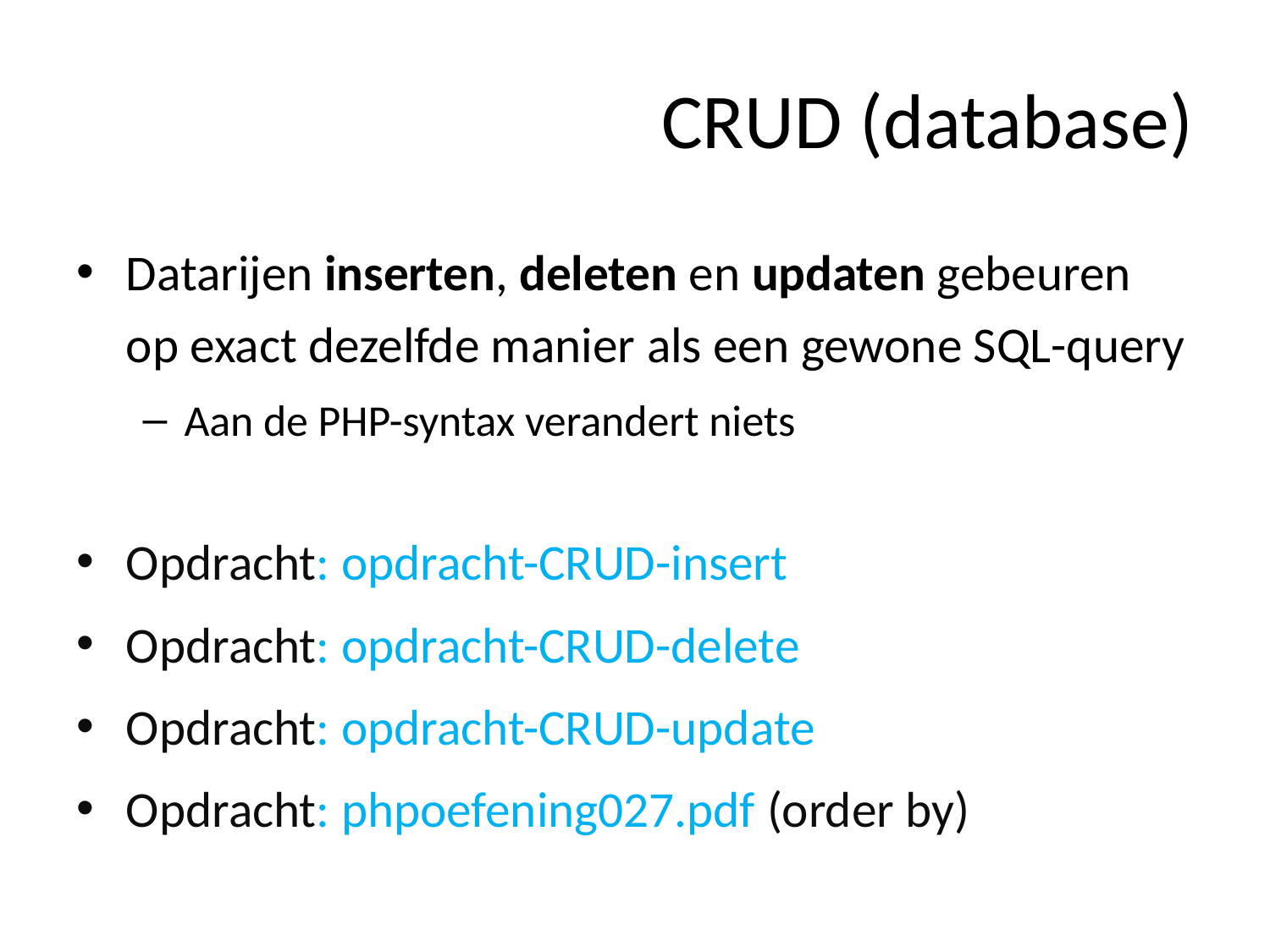

# CRUD (database)
Datarijen inserten, deleten en updaten gebeuren op exact dezelfde manier als een gewone SQL-query
Aan de PHP-syntax verandert niets
Opdracht: opdracht-CRUD-insert
Opdracht: opdracht-CRUD-delete
Opdracht: opdracht-CRUD-update
Opdracht: phpoefening027.pdf (order by)